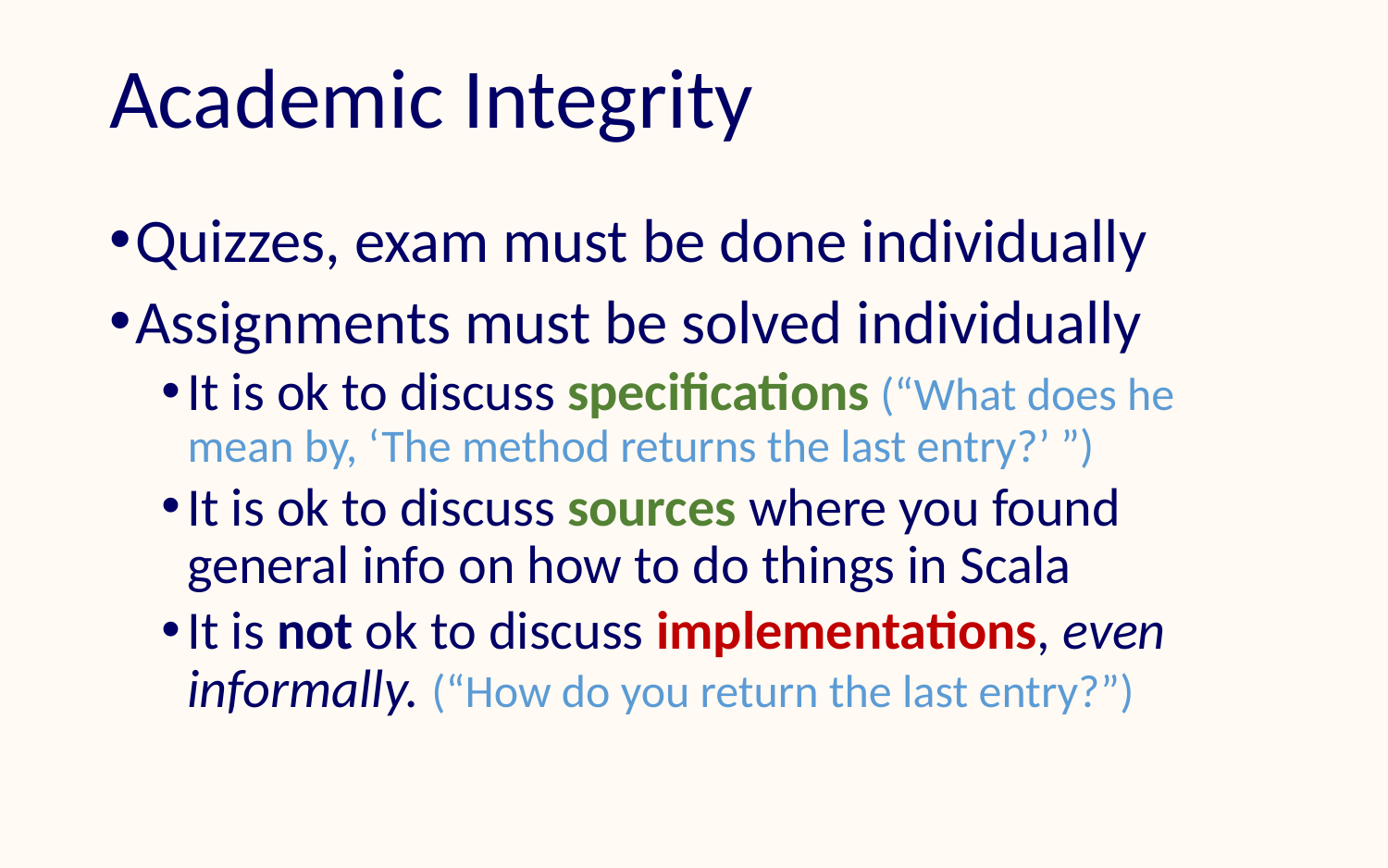

# Academic Integrity
Quizzes, exam must be done individually
Assignments must be solved individually
It is ok to discuss specifications (“What does he mean by, ‘The method returns the last entry?’ ”)
It is ok to discuss sources where you found general info on how to do things in Scala
It is not ok to discuss implementations, even informally. (“How do you return the last entry?”)